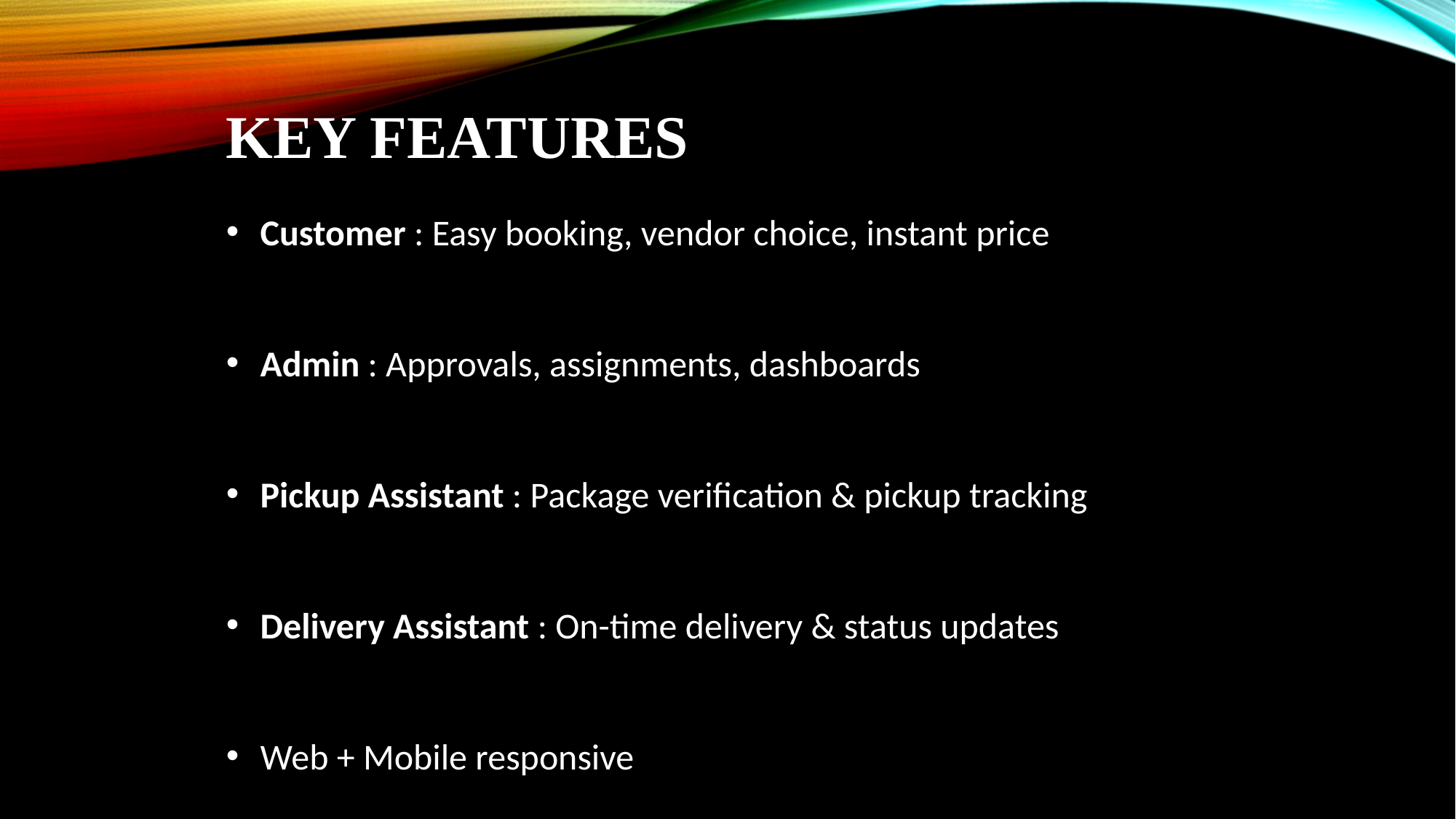

# Key Features
Customer : Easy booking, vendor choice, instant price

Admin : Approvals, assignments, dashboards

Pickup Assistant : Package verification & pickup tracking

Delivery Assistant : On-time delivery & status updates

Web + Mobile responsive